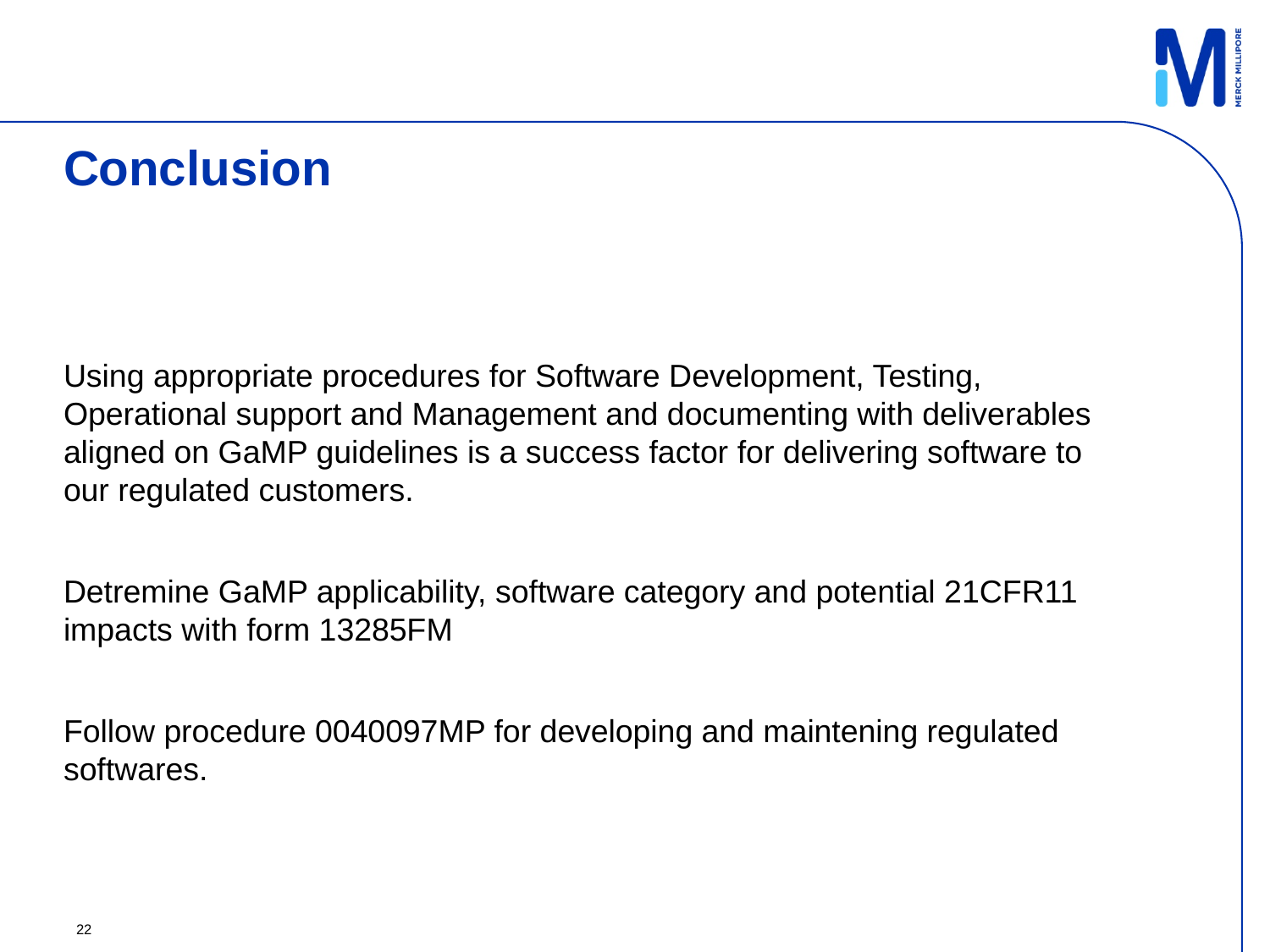

# Conclusion
Using appropriate procedures for Software Development, Testing, Operational support and Management and documenting with deliverables aligned on GaMP guidelines is a success factor for delivering software to our regulated customers.

Detremine GaMP applicability, software category and potential 21CFR11 impacts with form 13285FM

Follow procedure 0040097MP for developing and maintening regulated softwares.

22